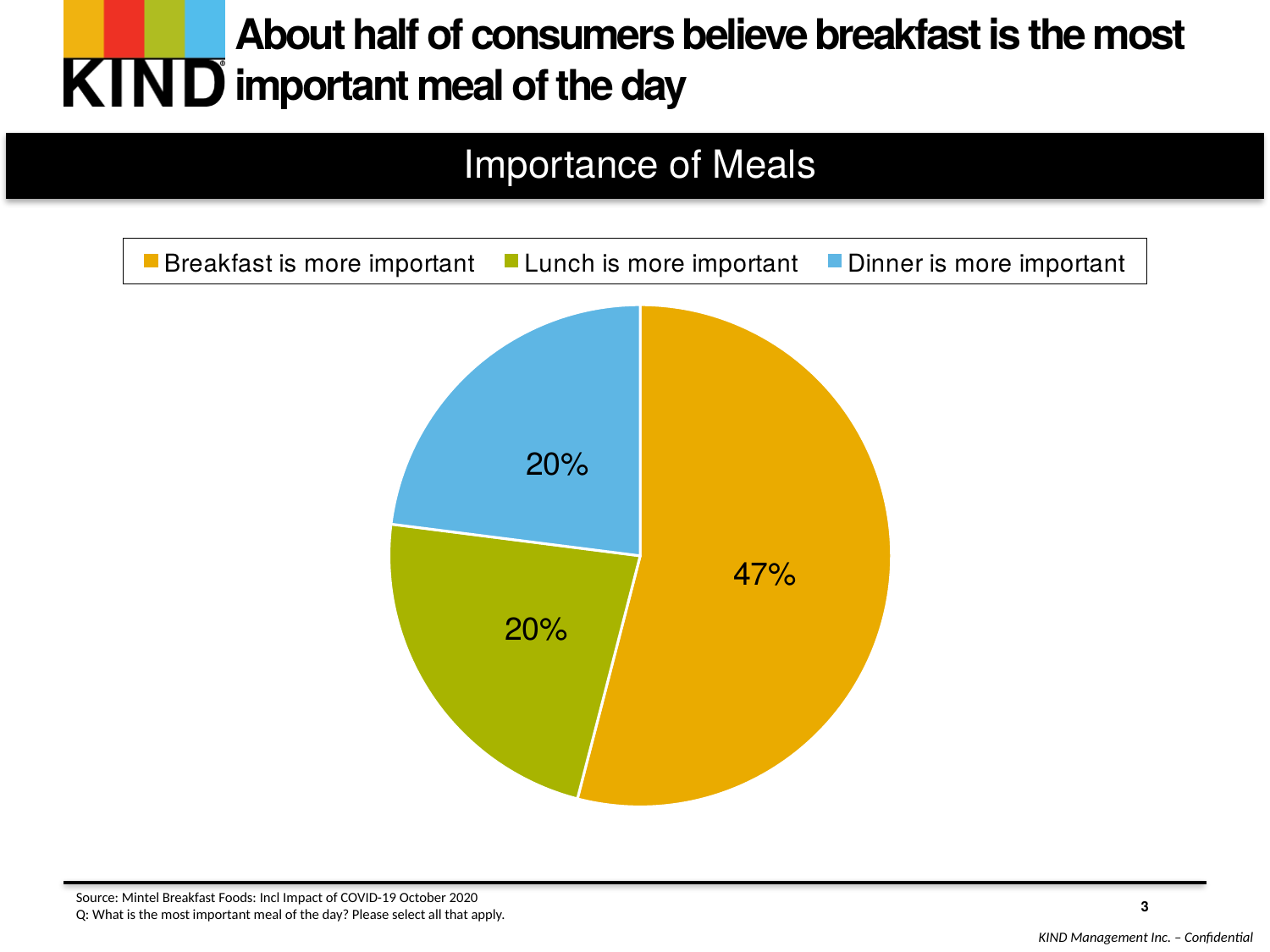

# About half of consumers believe breakfast is the most important meal of the day

Importance of Meals

### Chart

| Category | Sales |
|---|---|
| Breakfast is more important | 0.47 |
| Lunch is more important | 0.2 |
| Dinner is more important | 0.2 |
Source: Mintel Breakfast Foods: Incl Impact of COVID-19 October 2020
Q: What is the most important meal of the day? Please select all that apply.
3
KIND Management Inc. – Confidential